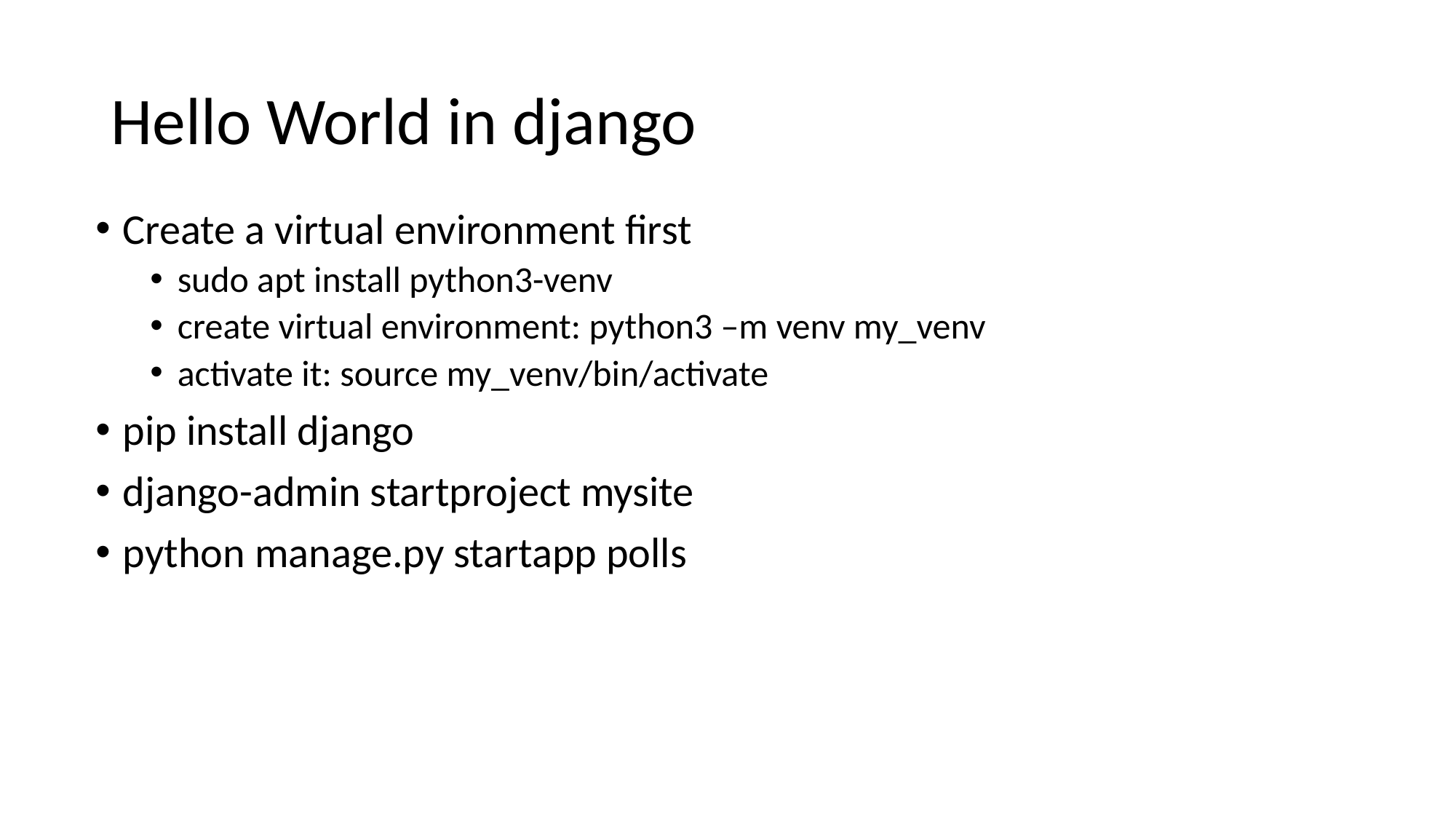

# Hello World in django
Create a virtual environment first
sudo apt install python3-venv
create virtual environment: python3 –m venv my_venv
activate it: source my_venv/bin/activate
pip install django
django-admin startproject mysite
python manage.py startapp polls